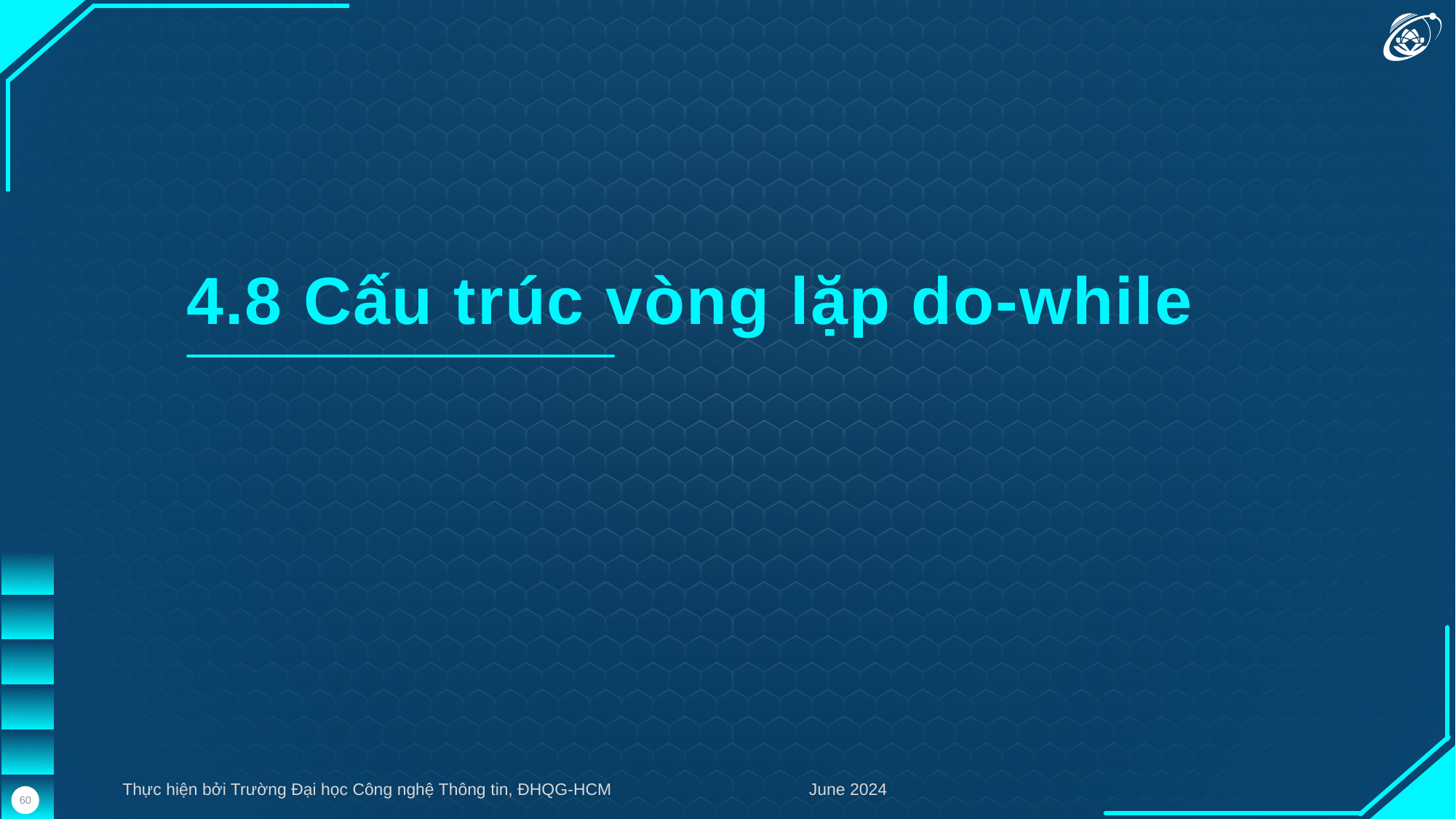

4.8 Cấu trúc vòng lặp do-while

Thực hiện bởi Trường Đại học Công nghệ Thông tin, ĐHQG-HCM
June 2024
60